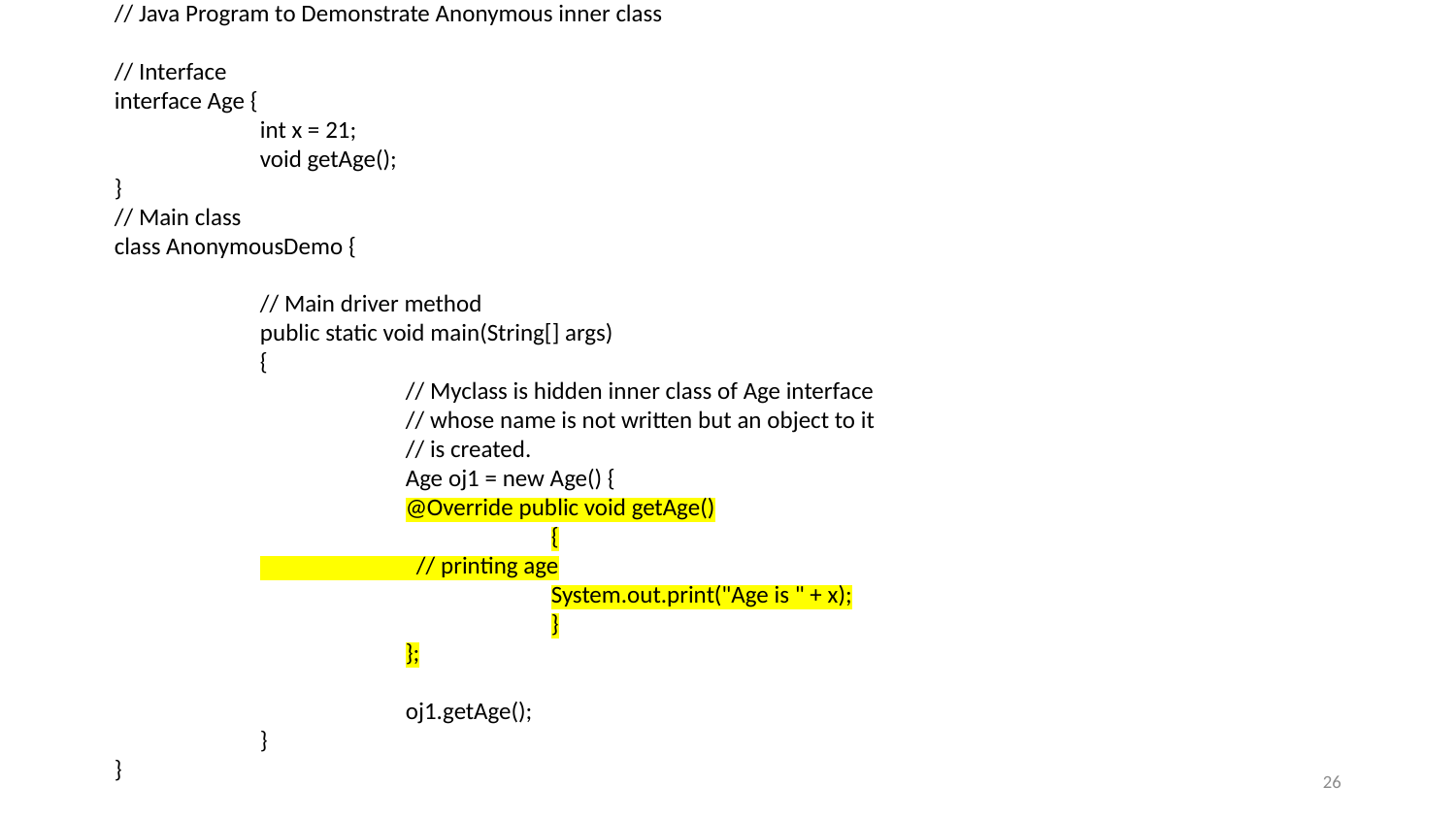

// Java Program to Demonstrate Anonymous inner class

// Interface
interface Age {
	int x = 21;
	void getAge();
}
// Main class
class AnonymousDemo {

	// Main driver method
	public static void main(String[] args)
	{
		// Myclass is hidden inner class of Age interface
		// whose name is not written but an object to it
		// is created.
		Age oj1 = new Age() {
		@Override public void getAge()
			{
	                            // printing age
			System.out.print("Age is " + x);
			}
		};

		oj1.getAge();
	}
}
26